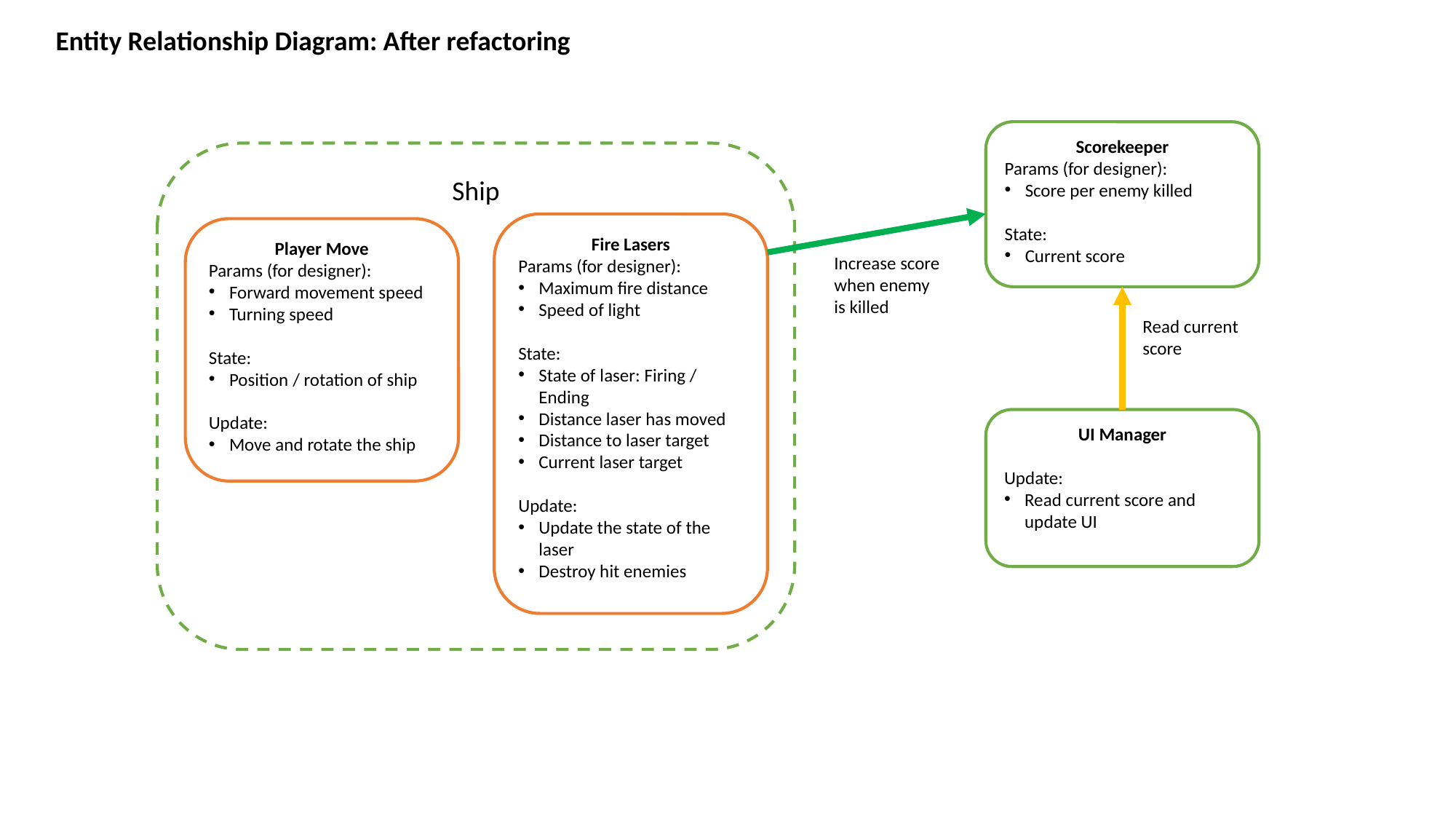

Entity Relationship Diagram: After refactoring
Scorekeeper
Params (for designer):
Score per enemy killed

State:
Current score

Ship
Fire Lasers
Params (for designer):
Maximum fire distance
Speed of light

State:
State of laser: Firing / Ending
Distance laser has moved
Distance to laser target
Current laser target

Update:
Update the state of the laser
Destroy hit enemies
Player Move
Params (for designer):
Forward movement speed
Turning speed

State:
Position / rotation of ship

Update:
Move and rotate the ship
Increase score
when enemy
is killed
Read current
score
UI Manager

Update:
Read current score and update UI